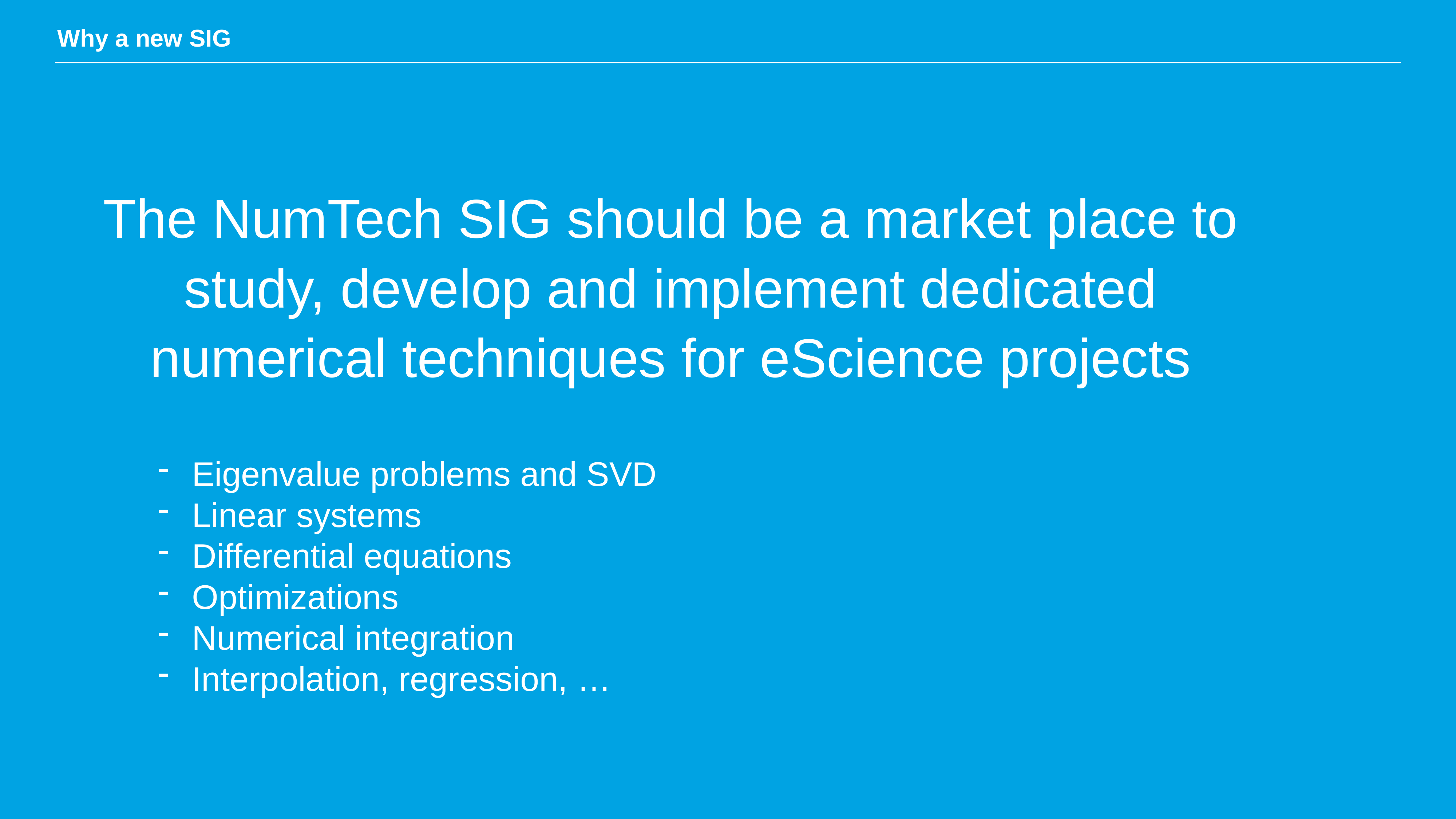

Why a new SIG
The NumTech SIG should be a market place to study, develop and implement dedicated numerical techniques for eScience projects
Eigenvalue problems and SVD
Linear systems
Differential equations
Optimizations
Numerical integration
Interpolation, regression, …